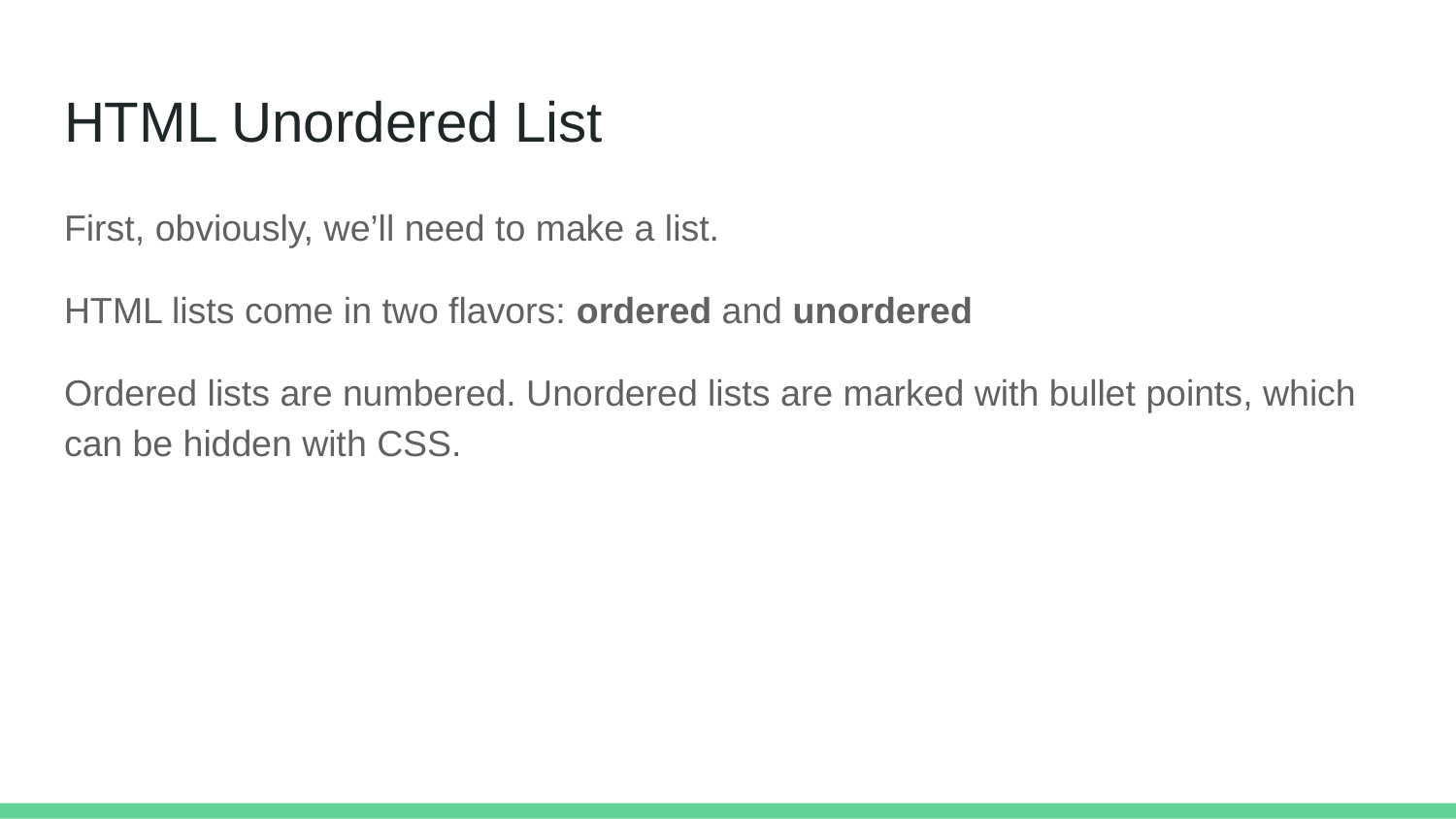

# HTML Unordered List
First, obviously, we’ll need to make a list.
HTML lists come in two flavors: ordered and unordered
Ordered lists are numbered. Unordered lists are marked with bullet points, which can be hidden with CSS.